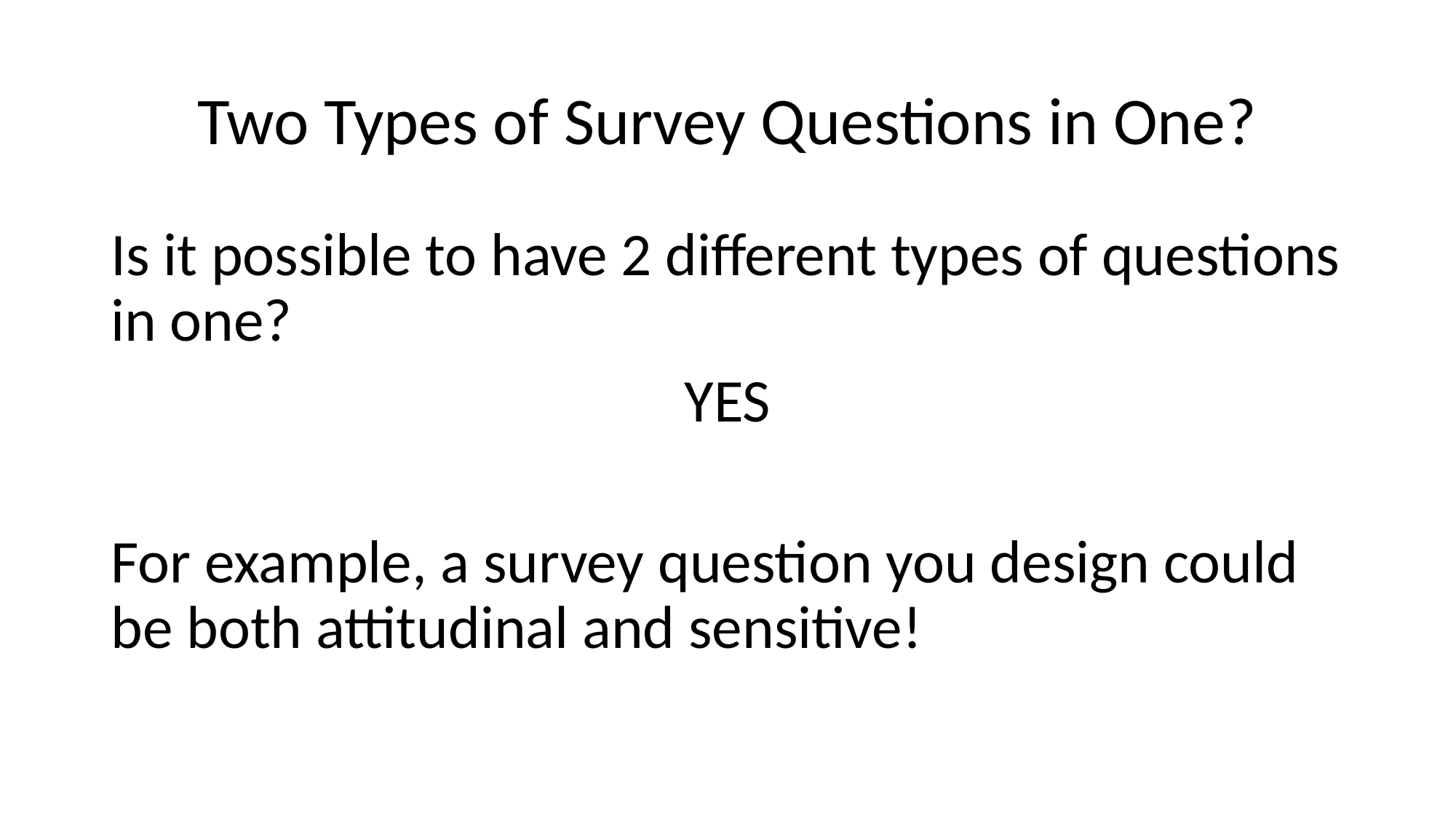

# Two Types of Survey Questions in One?
Is it possible to have 2 different types of questions in one?
YES

For example, a survey question you design could be both attitudinal and sensitive!